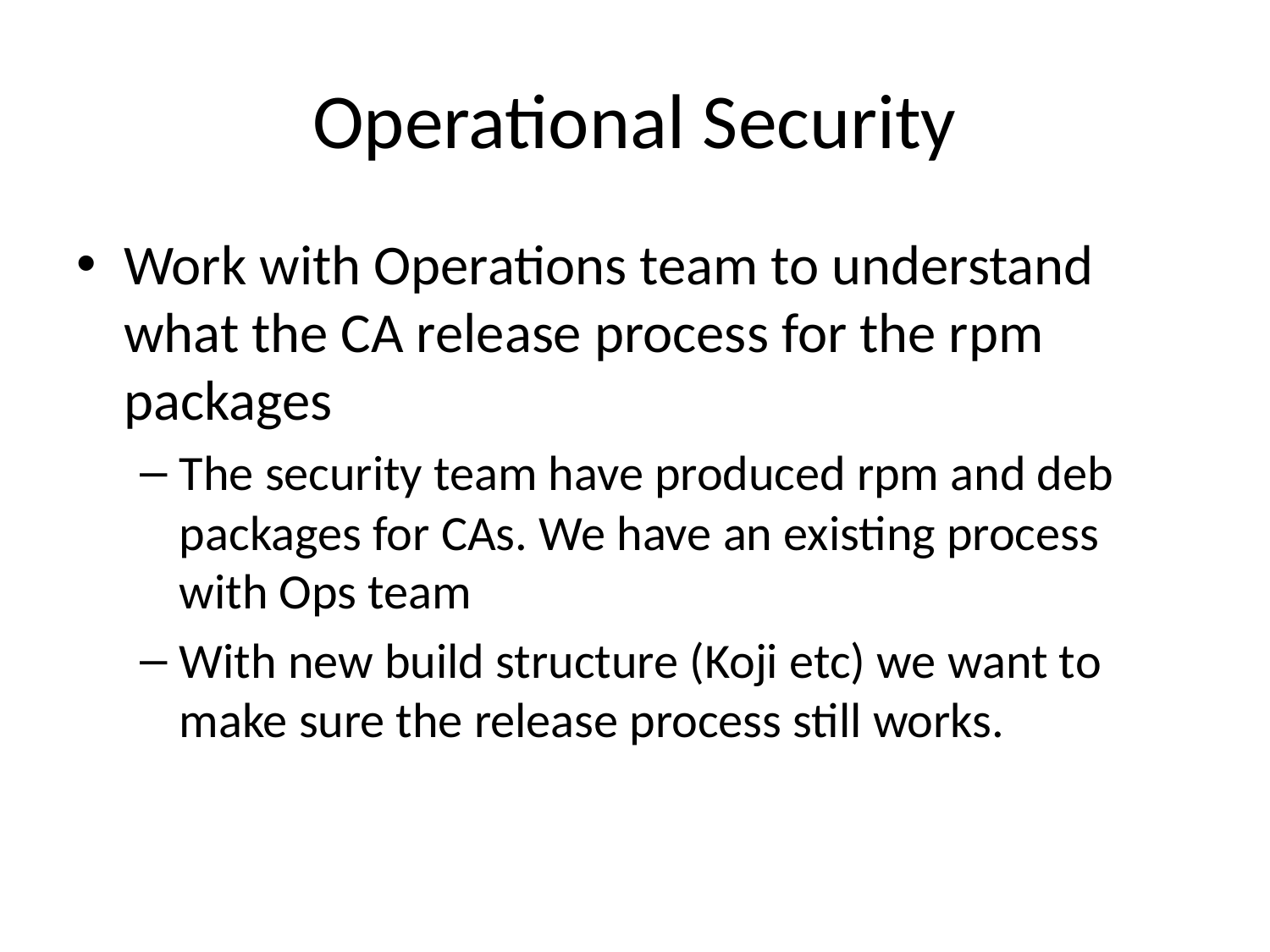

# Operational Security
Work with Operations team to understand what the CA release process for the rpm packages
The security team have produced rpm and deb packages for CAs. We have an existing process with Ops team
With new build structure (Koji etc) we want to make sure the release process still works.